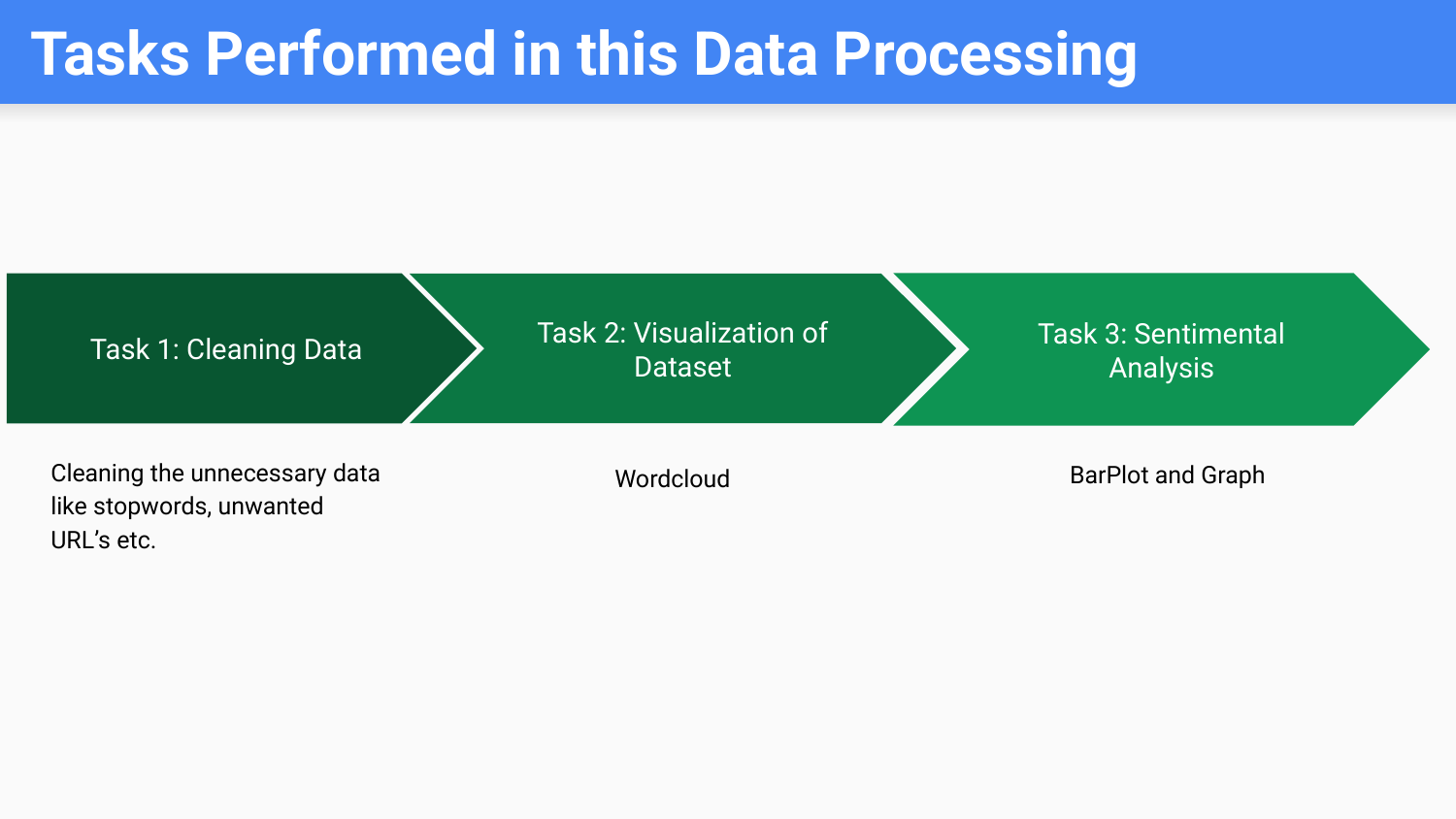

# Tasks Performed in this Data Processing
Task 3: Sentimental Analysis

              BarPlot and Graph
 Task 1: Cleaning Data

Cleaning the unnecessary data like stopwords, unwanted URL’s etc.
Task 2: Visualization of Dataset
                       Wordcloud